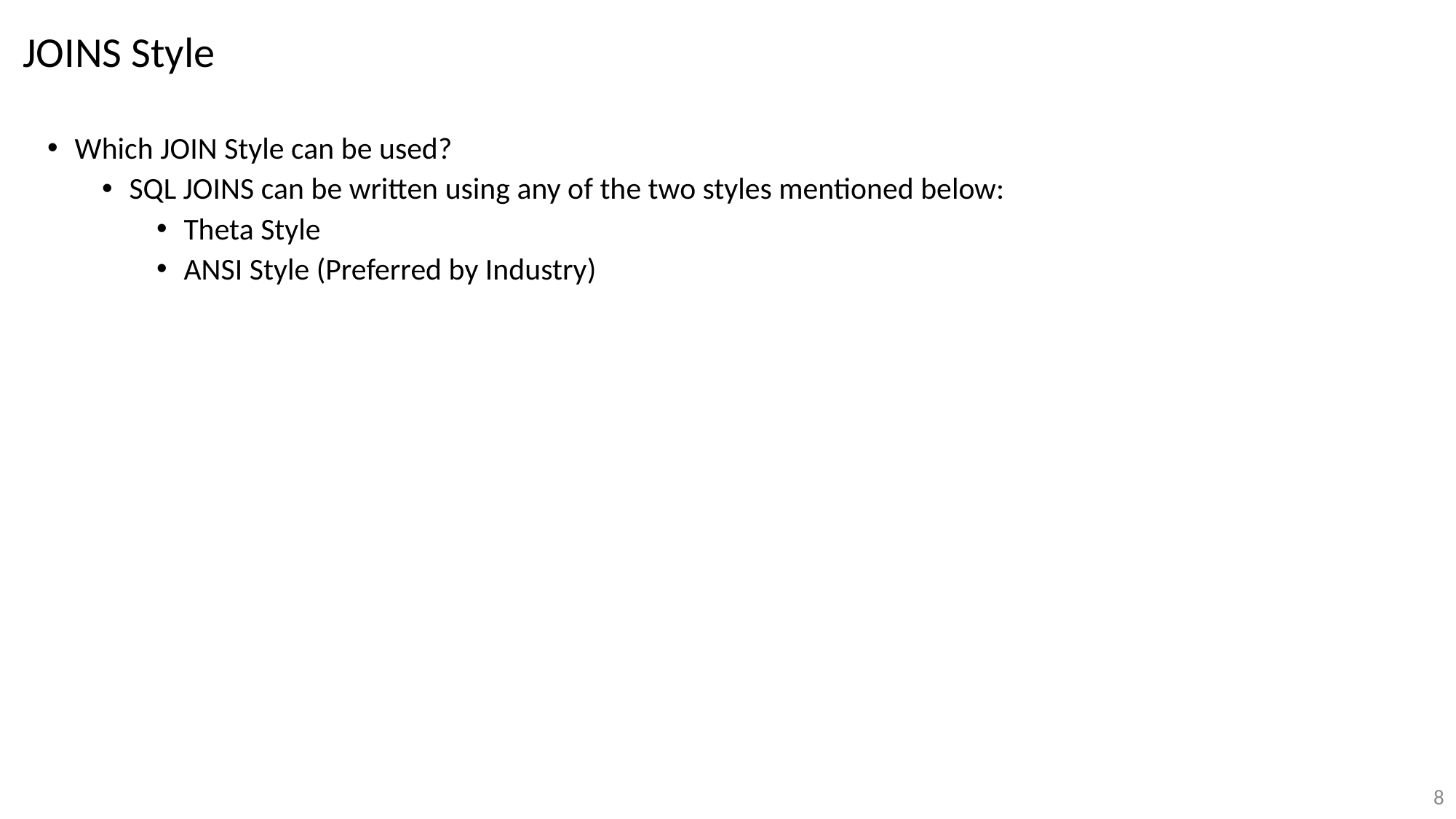

# JOINS Style
Which JOIN Style can be used?
SQL JOINS can be written using any of the two styles mentioned below:
Theta Style
ANSI Style (Preferred by Industry)
8